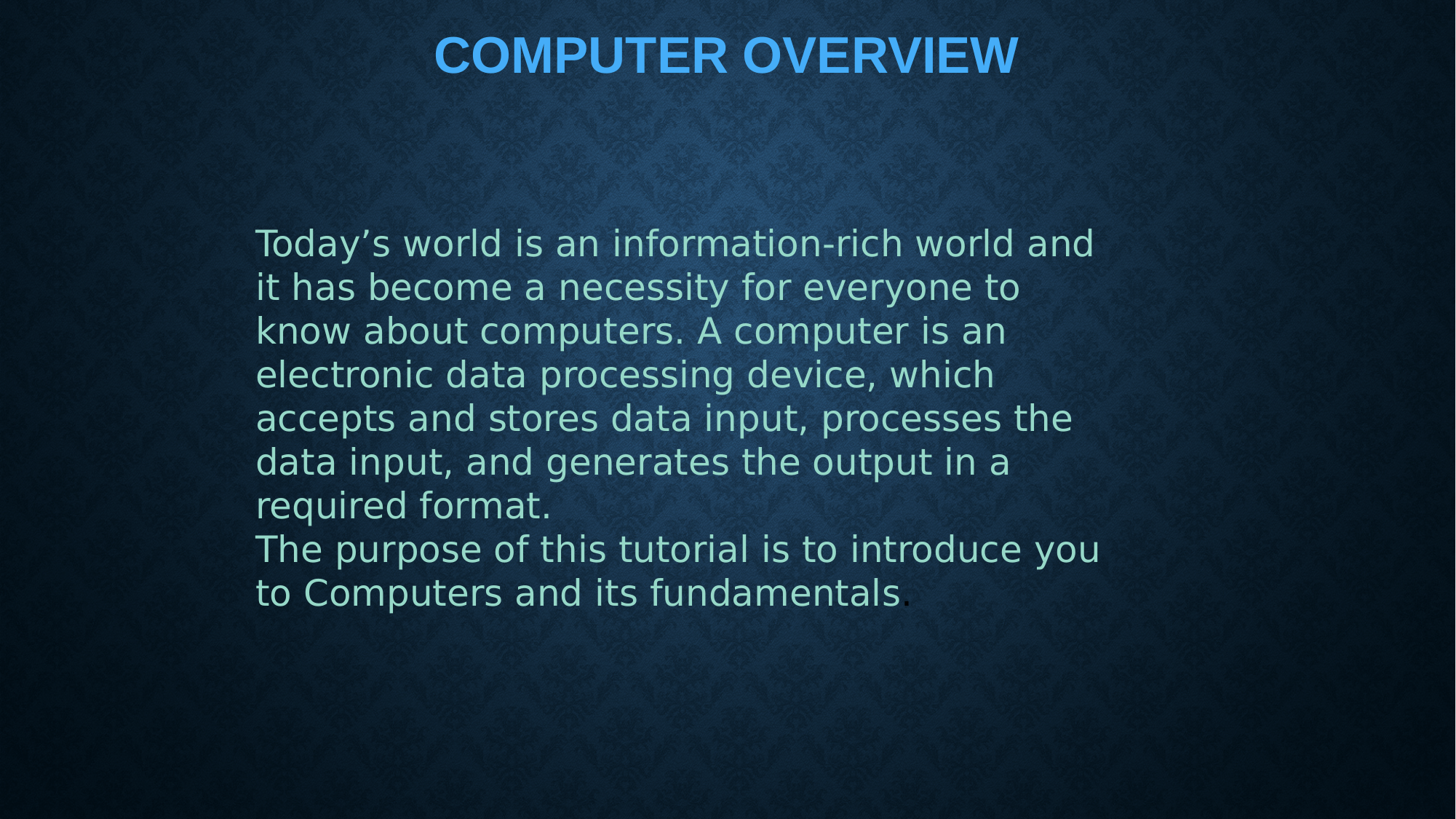

# Computer overview
Today’s world is an information-rich world and it has become a necessity for everyone to know about computers. A computer is an electronic data processing device, which accepts and stores data input, processes the data input, and generates the output in a required format.
The purpose of this tutorial is to introduce you to Computers and its fundamentals.